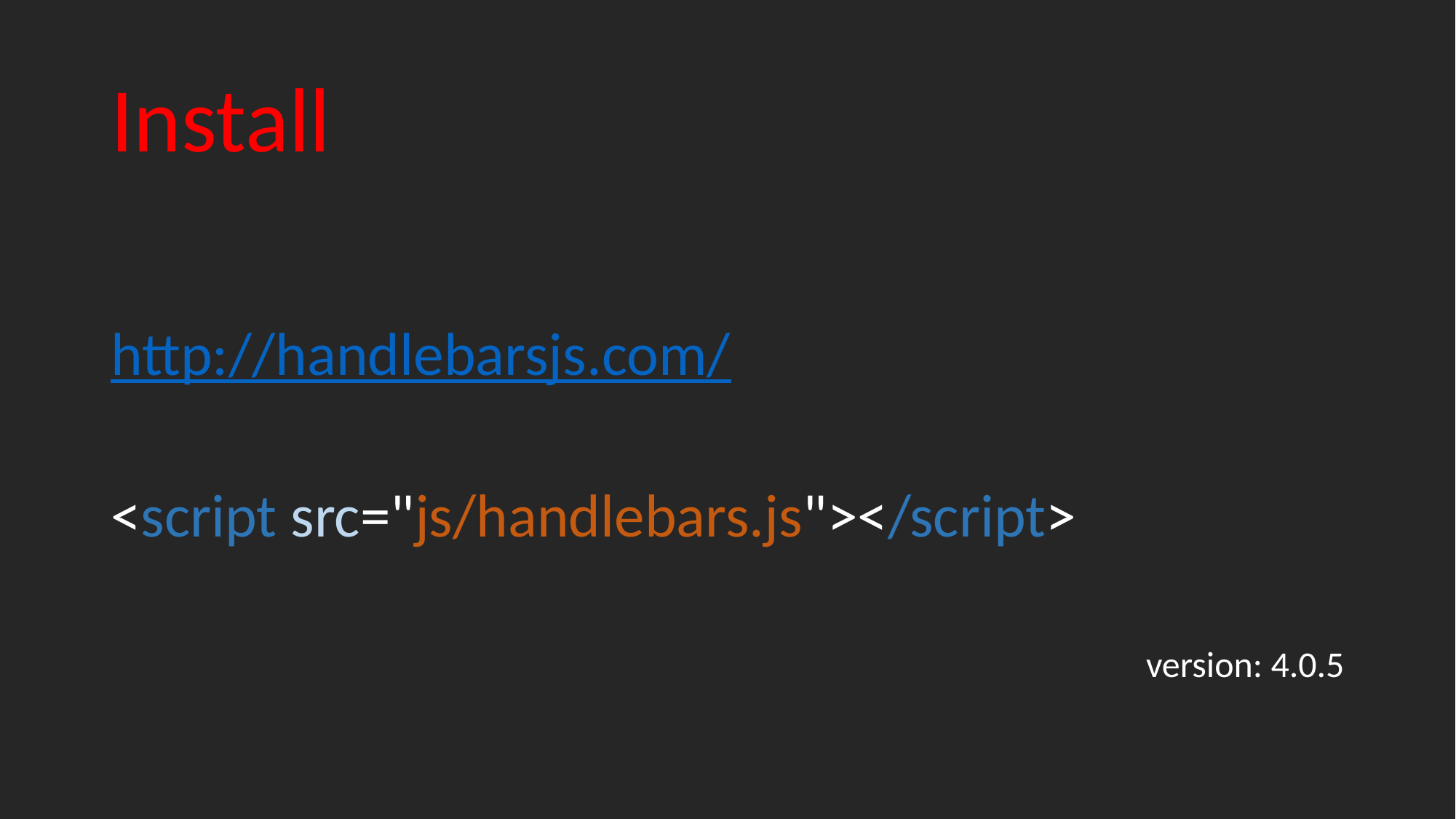

# Install
http://handlebarsjs.com/

<script src="js/handlebars.js"></script>

version: 4.0.5